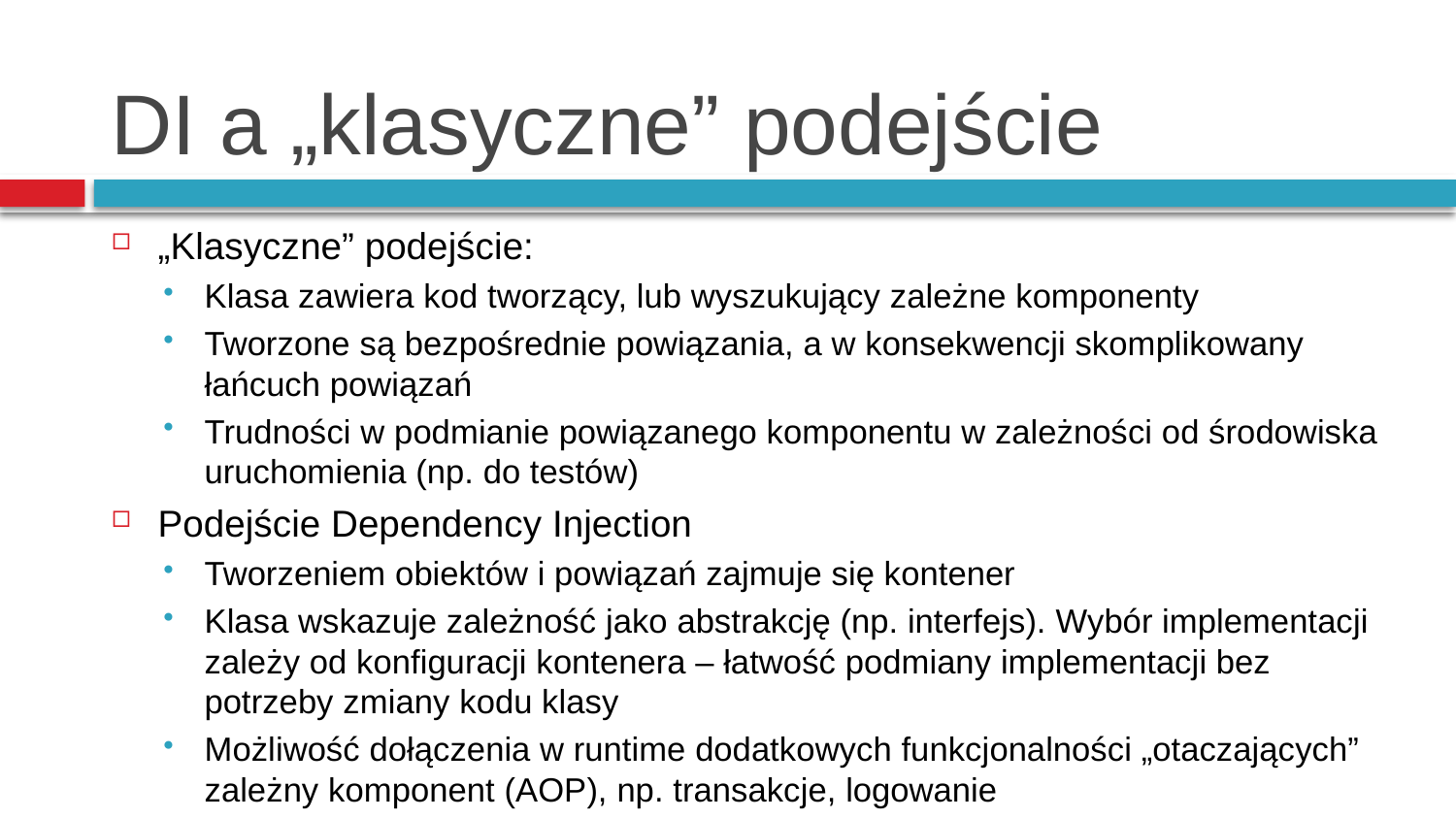

# DI a „klasyczne” podejście
„Klasyczne” podejście:
Klasa zawiera kod tworzący, lub wyszukujący zależne komponenty
Tworzone są bezpośrednie powiązania, a w konsekwencji skomplikowany łańcuch powiązań
Trudności w podmianie powiązanego komponentu w zależności od środowiska uruchomienia (np. do testów)
Podejście Dependency Injection
Tworzeniem obiektów i powiązań zajmuje się kontener
Klasa wskazuje zależność jako abstrakcję (np. interfejs). Wybór implementacji zależy od konfiguracji kontenera – łatwość podmiany implementacji bez potrzeby zmiany kodu klasy
Możliwość dołączenia w runtime dodatkowych funkcjonalności „otaczających” zależny komponent (AOP), np. transakcje, logowanie